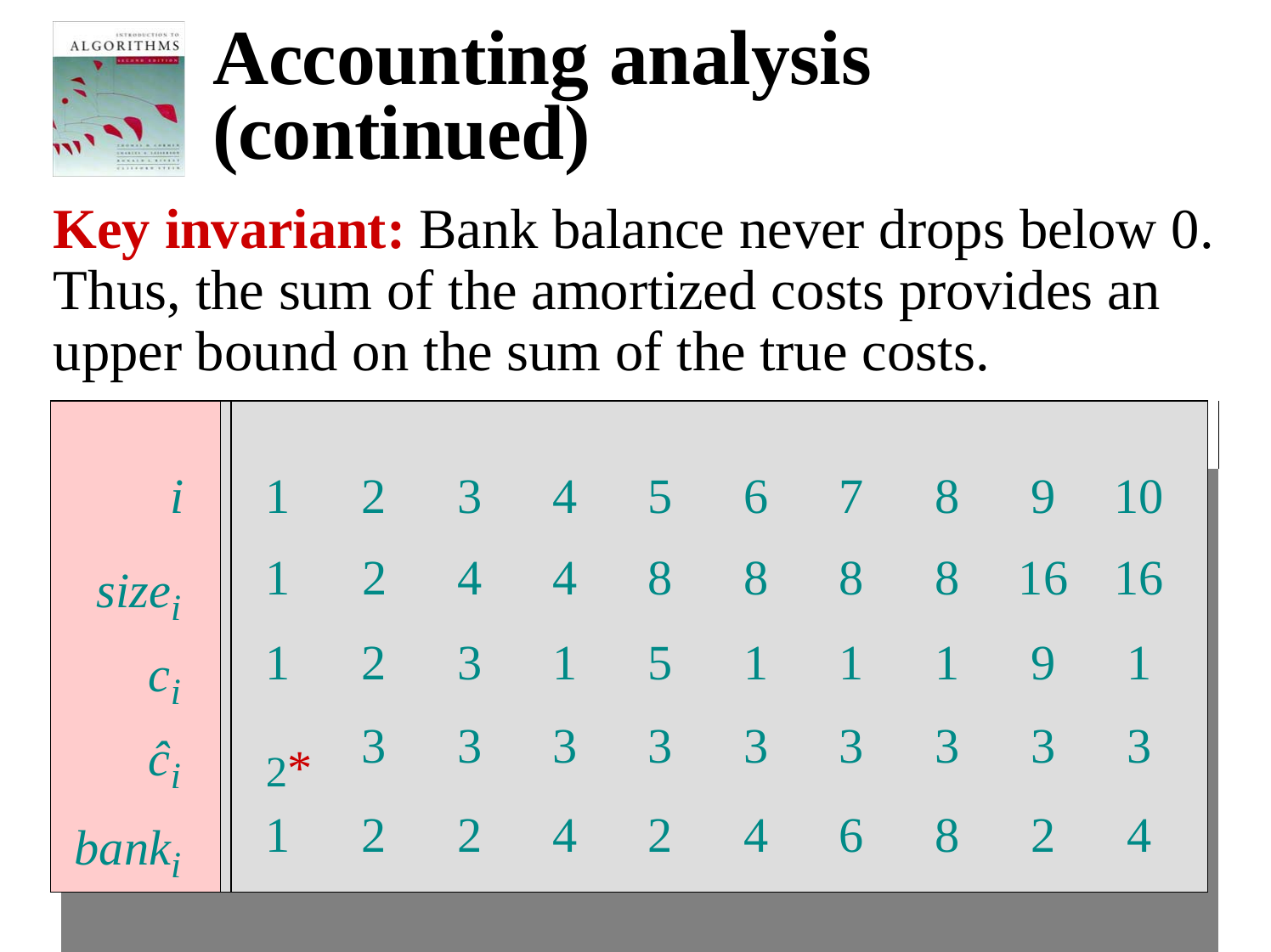

Accounting analysis (continued)
Key invariant: Bank balance never drops below 0. Thus, the sum of the amortized costs provides an upper bound on the sum of the true costs.
|  |  |  |  |  |  |  |  |  |  |  |  |  |  |
| --- | --- | --- | --- | --- | --- | --- | --- | --- | --- | --- | --- | --- | --- |
|  | i |  | 1 | 2 | 3 | 4 | 5 | 6 | 7 | 8 | 9 | 10 |  |
|  | sizei |  | 1 | 2 | 4 | 4 | 8 | 8 | 8 | 8 | 16 | 16 |  |
|  | ci |  | 1 | 2 | 3 | 1 | 5 | 1 | 1 | 1 | 9 | 1 |  |
|  | ĉi |  | 2\* | 3 | 3 | 3 | 3 | 3 | 3 | 3 | 3 | 3 |  |
|  | banki |  | 1 | 2 | 2 | 4 | 2 | 4 | 6 | 8 | 2 | 4 |  |
|  |  |  |  |  |  |  |  |  |  |  |  |  |  |

*Okay, so I lied.	The first operation costs only $2, not $3.
October 31, 2005
Copyright © 2001-5 by Erik D. Demaine and Charles E. Leiserson
L13.24